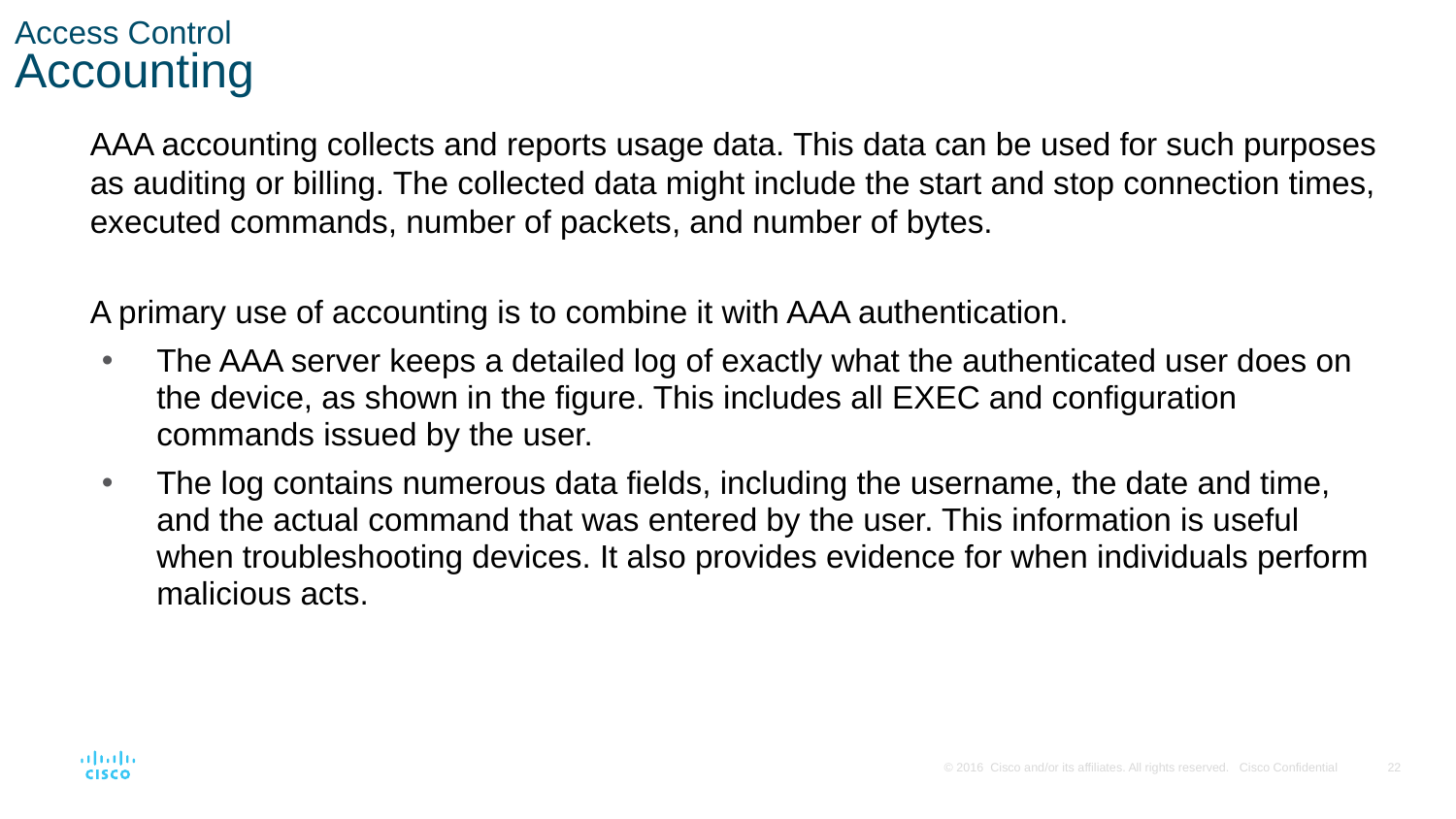

# Access Control Accounting
AAA accounting collects and reports usage data. This data can be used for such purposes as auditing or billing. The collected data might include the start and stop connection times, executed commands, number of packets, and number of bytes.

A primary use of accounting is to combine it with AAA authentication.
The AAA server keeps a detailed log of exactly what the authenticated user does on the device, as shown in the figure. This includes all EXEC and configuration commands issued by the user.
The log contains numerous data fields, including the username, the date and time, and the actual command that was entered by the user. This information is useful when troubleshooting devices. It also provides evidence for when individuals perform malicious acts.